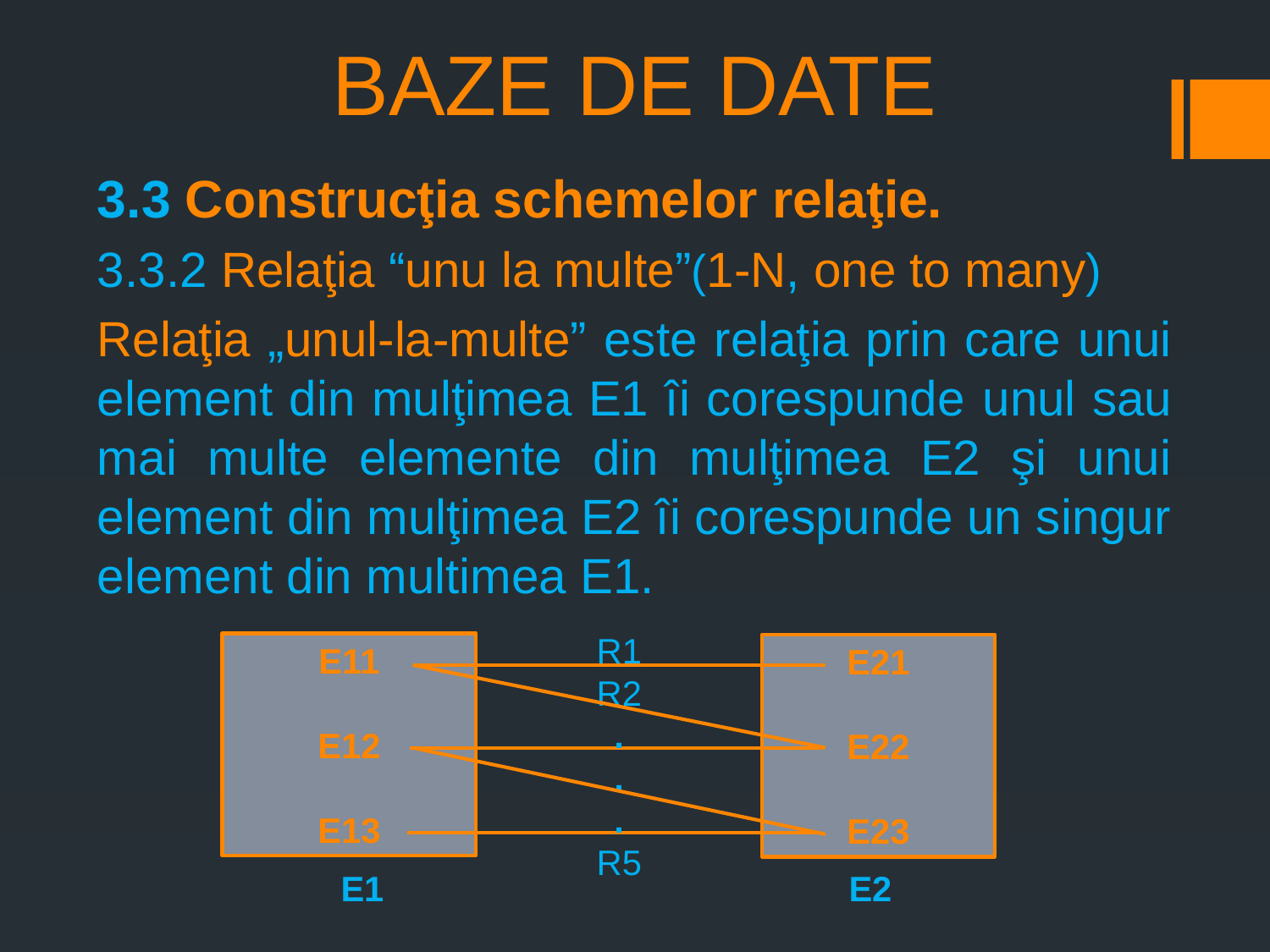

# BAZE DE DATE
3.3 Construcţia schemelor relaţie.
3.3.2 Relaţia “unu la multe”(1-N, one to many)
Relaţia „unul-la-multe” este relaţia prin care unui element din mulţimea E1 îi corespunde unul sau mai multe elemente din mulţimea E2 şi unui element din mulţimea E2 îi corespunde un singur element din multimea E1.
E11

E12

E13
E21

E22

E23
R1
R2
.
.
.
R5
E1				E2